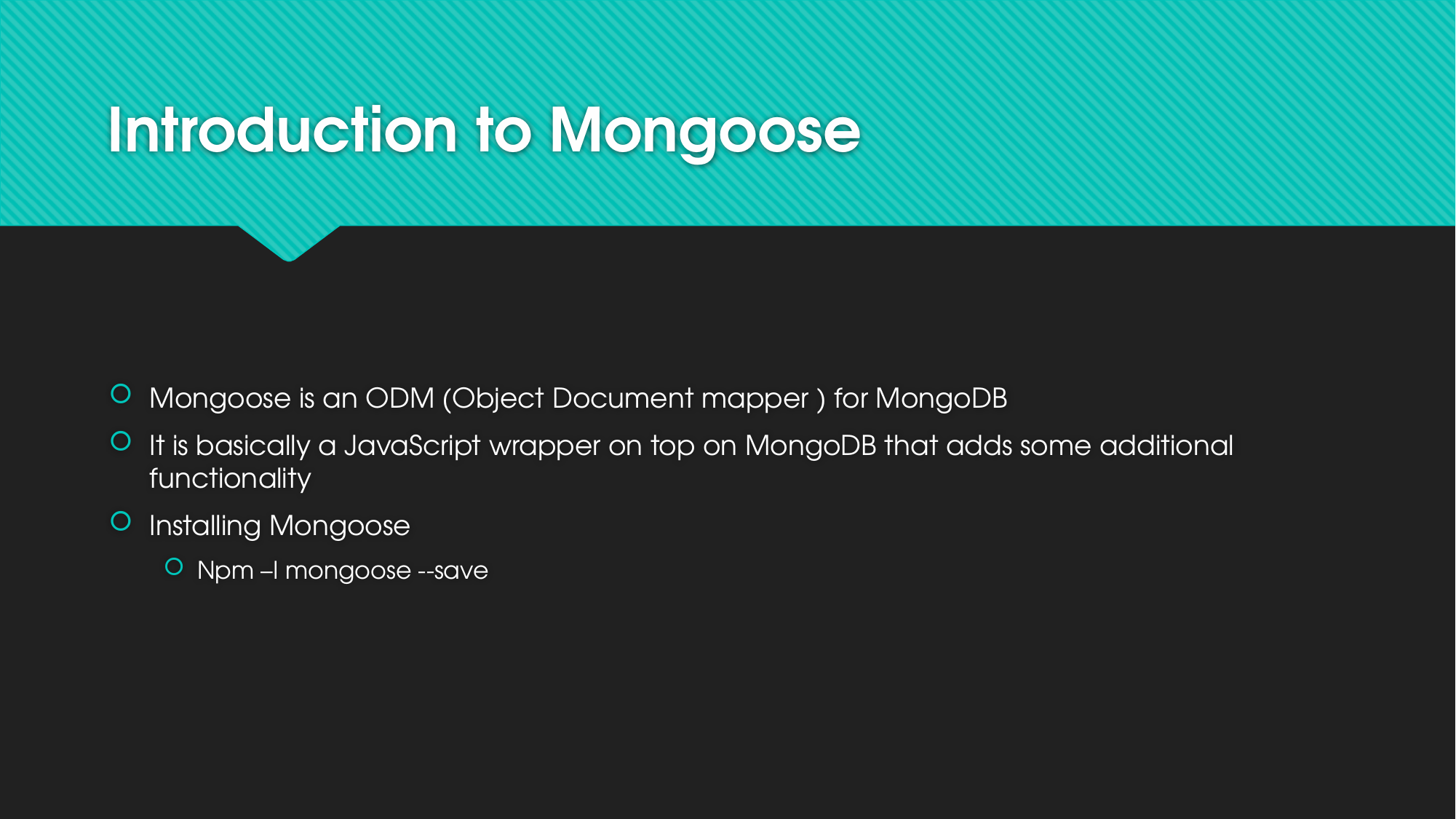

# Introduction to Mongoose
Mongoose is an ODM (Object Document mapper ) for MongoDB
It is basically a JavaScript wrapper on top on MongoDB that adds some additional functionality
Installing Mongoose
Npm –I mongoose --save